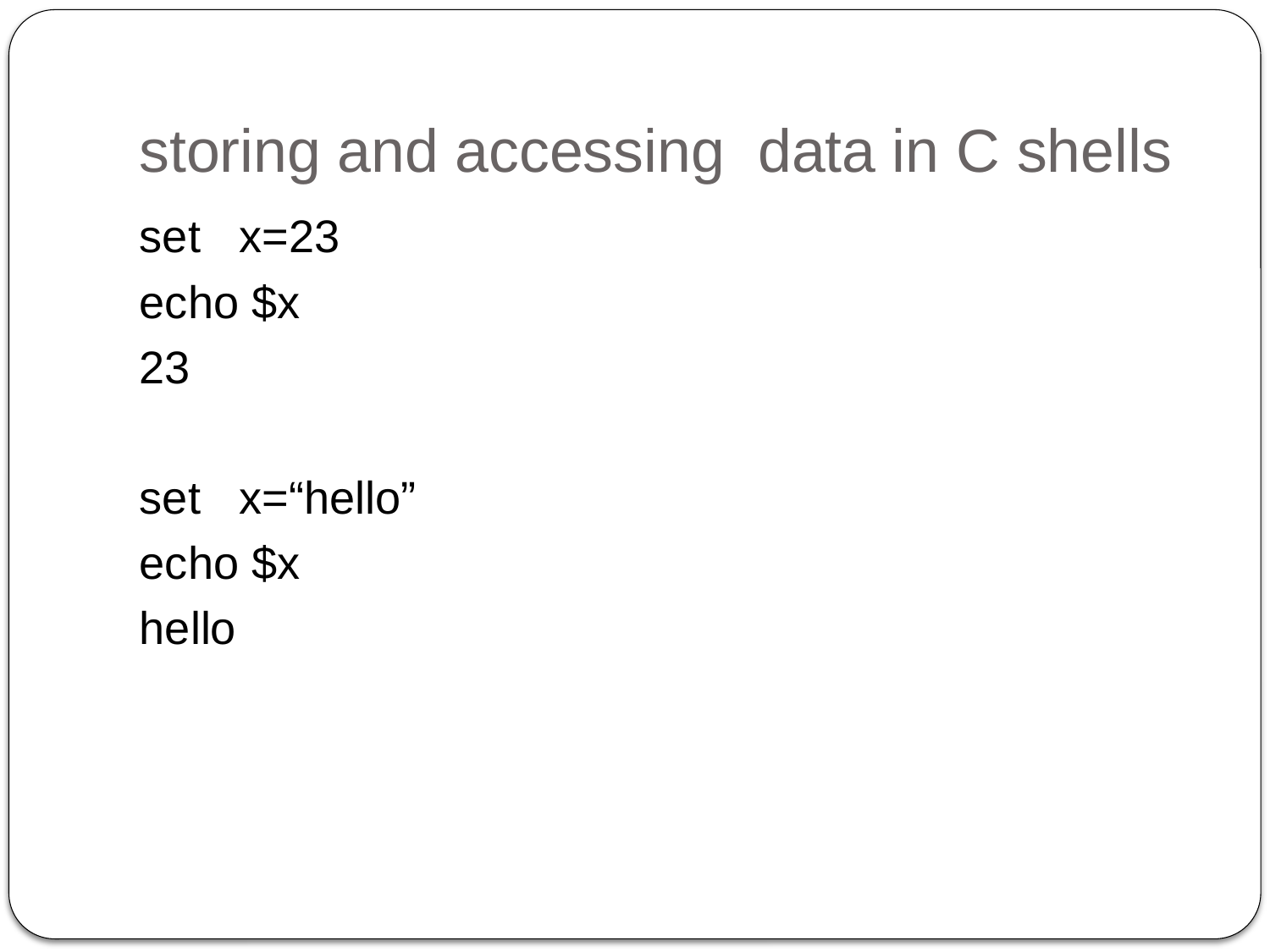

# storing and accessing  data in C shells
set   x=23
echo $x
23

set   x=“hello”
echo $x
hello